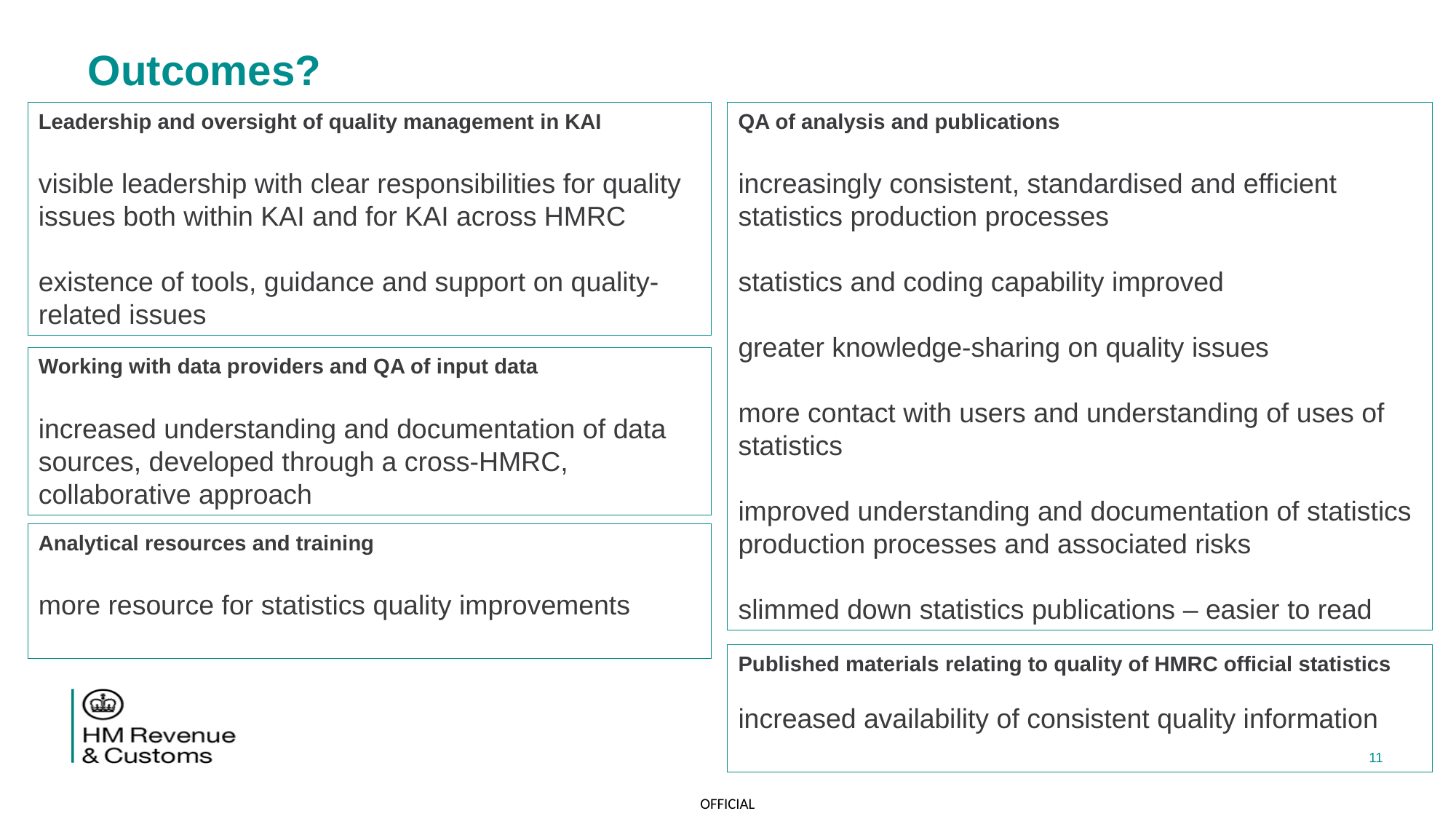

Outcomes?
Leadership and oversight of quality management in KAI

visible leadership with clear responsibilities for quality issues both within KAI and for KAI across HMRC

existence of tools, guidance and support on quality-related issues
QA of analysis and publications

increasingly consistent, standardised and efficient statistics production processes

statistics and coding capability improved

greater knowledge-sharing on quality issues

more contact with users and understanding of uses of statistics

improved understanding and documentation of statistics production processes and associated risks

slimmed down statistics publications – easier to read
Working with data providers and QA of input data

increased understanding and documentation of data sources, developed through a cross-HMRC, collaborative approach
Analytical resources and training

more resource for statistics quality improvements

Published materials relating to quality of HMRC official statistics

increased availability of consistent quality information

11